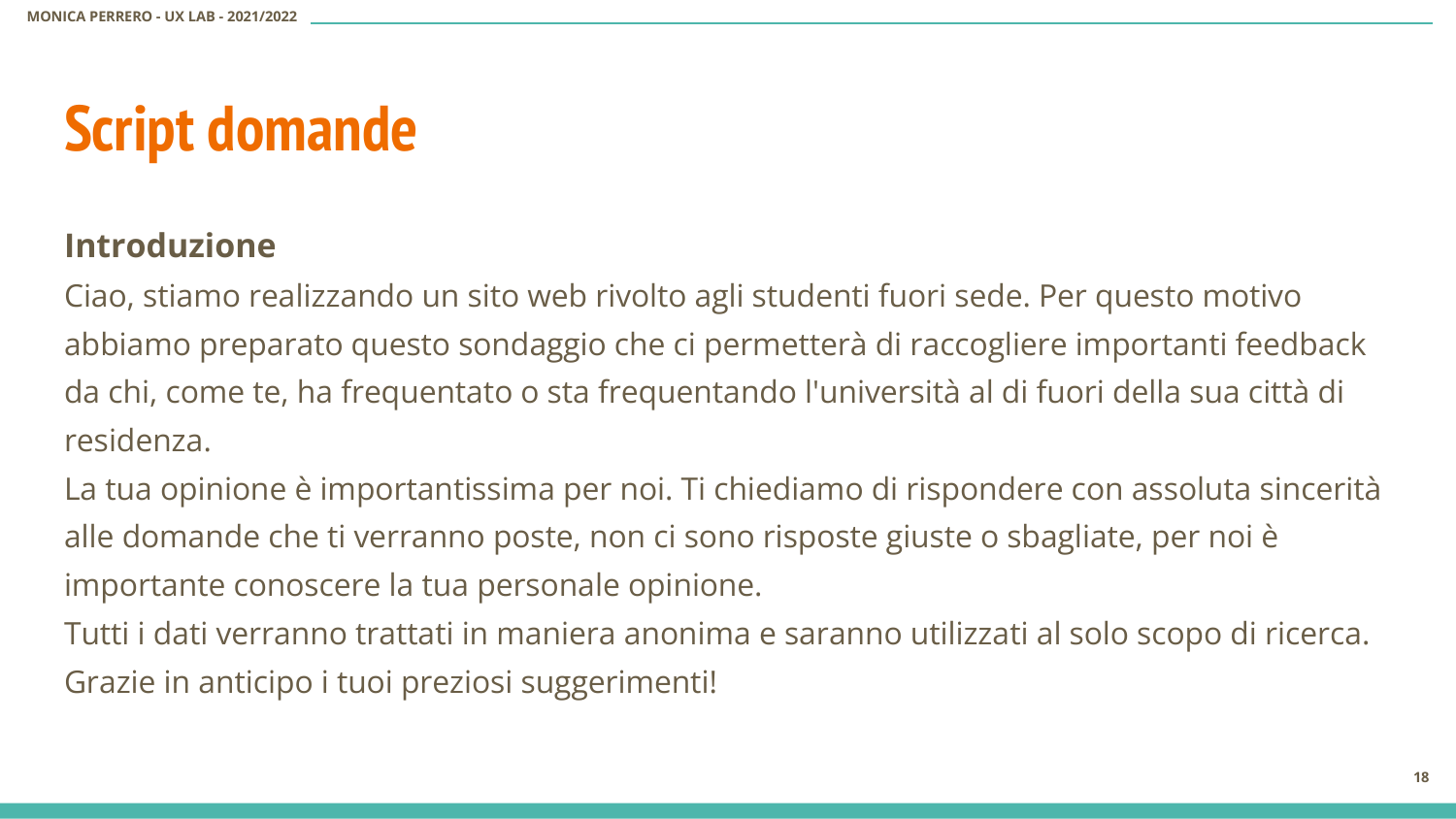

# Script domande
Introduzione
Ciao, stiamo realizzando un sito web rivolto agli studenti fuori sede. Per questo motivo abbiamo preparato questo sondaggio che ci permetterà di raccogliere importanti feedback da chi, come te, ha frequentato o sta frequentando l'università al di fuori della sua città di residenza.
La tua opinione è importantissima per noi. Ti chiediamo di rispondere con assoluta sincerità alle domande che ti verranno poste, non ci sono risposte giuste o sbagliate, per noi è importante conoscere la tua personale opinione.
Tutti i dati verranno trattati in maniera anonima e saranno utilizzati al solo scopo di ricerca.
Grazie in anticipo i tuoi preziosi suggerimenti!

18